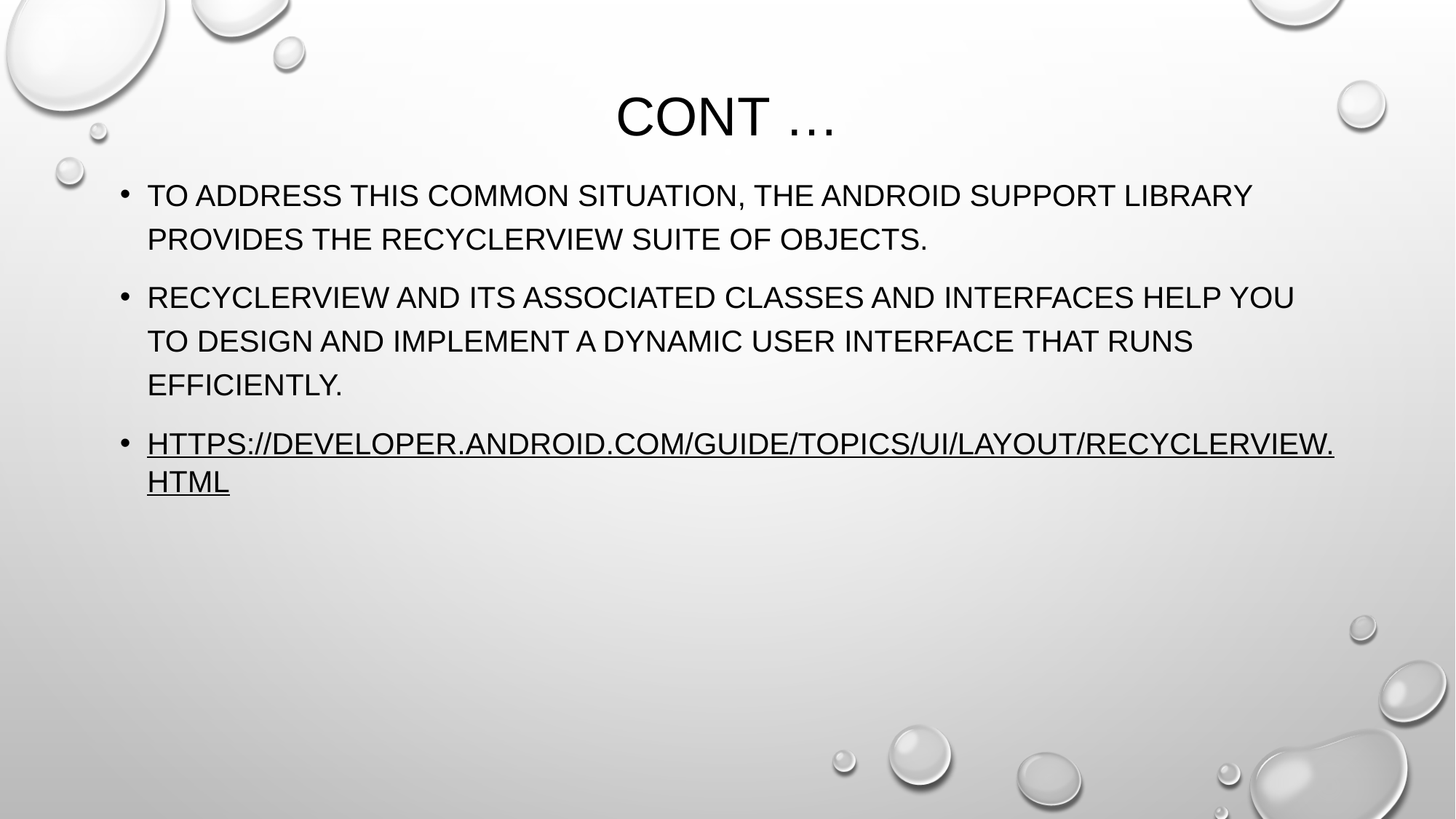

# Cont …
To address this common situation, the Android Support Library provides the RecyclerView suite of objects.
RecyclerView and its associated classes and interfaces help you to design and implement a dynamic user interface that runs efficiently.
https://developer.android.com/guide/topics/ui/layout/recyclerview.html